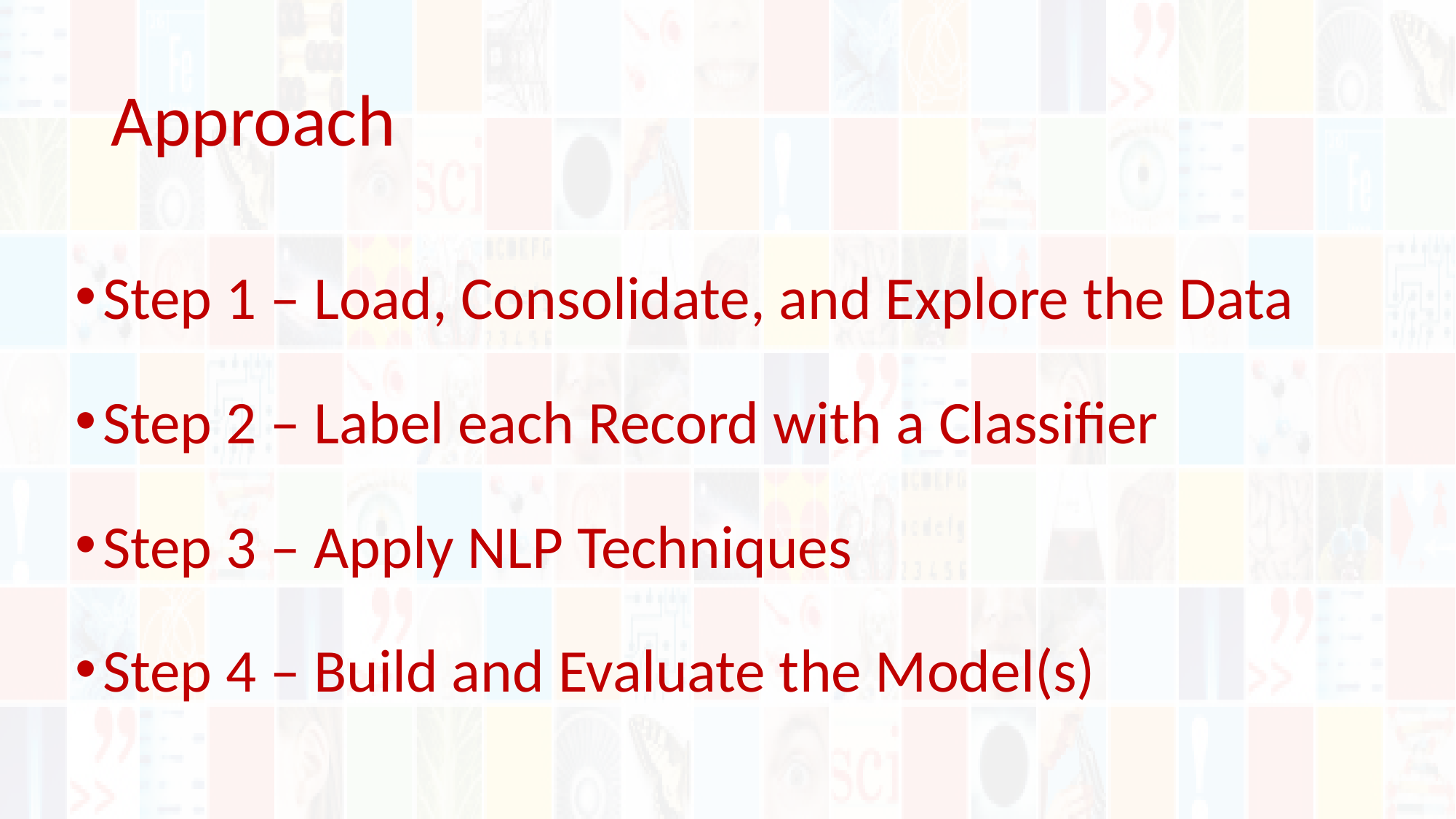

# Approach
Step 1 – Load, Consolidate, and Explore the Data
Step 2 – Label each Record with a Classifier
Step 3 – Apply NLP Techniques
Step 4 – Build and Evaluate the Model(s)